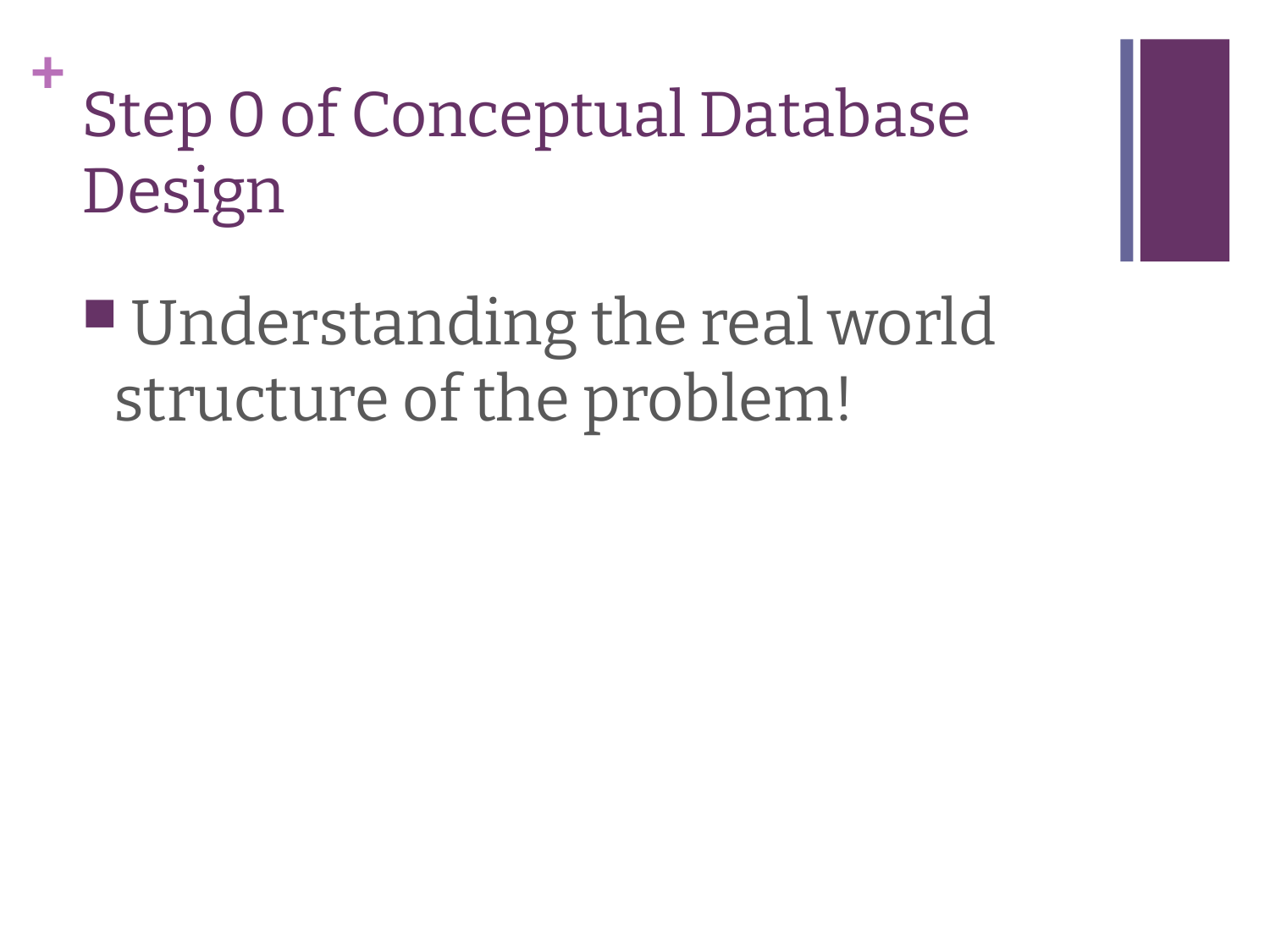

# Step 0 of Conceptual Database Design
 Understanding the real world structure of the problem!